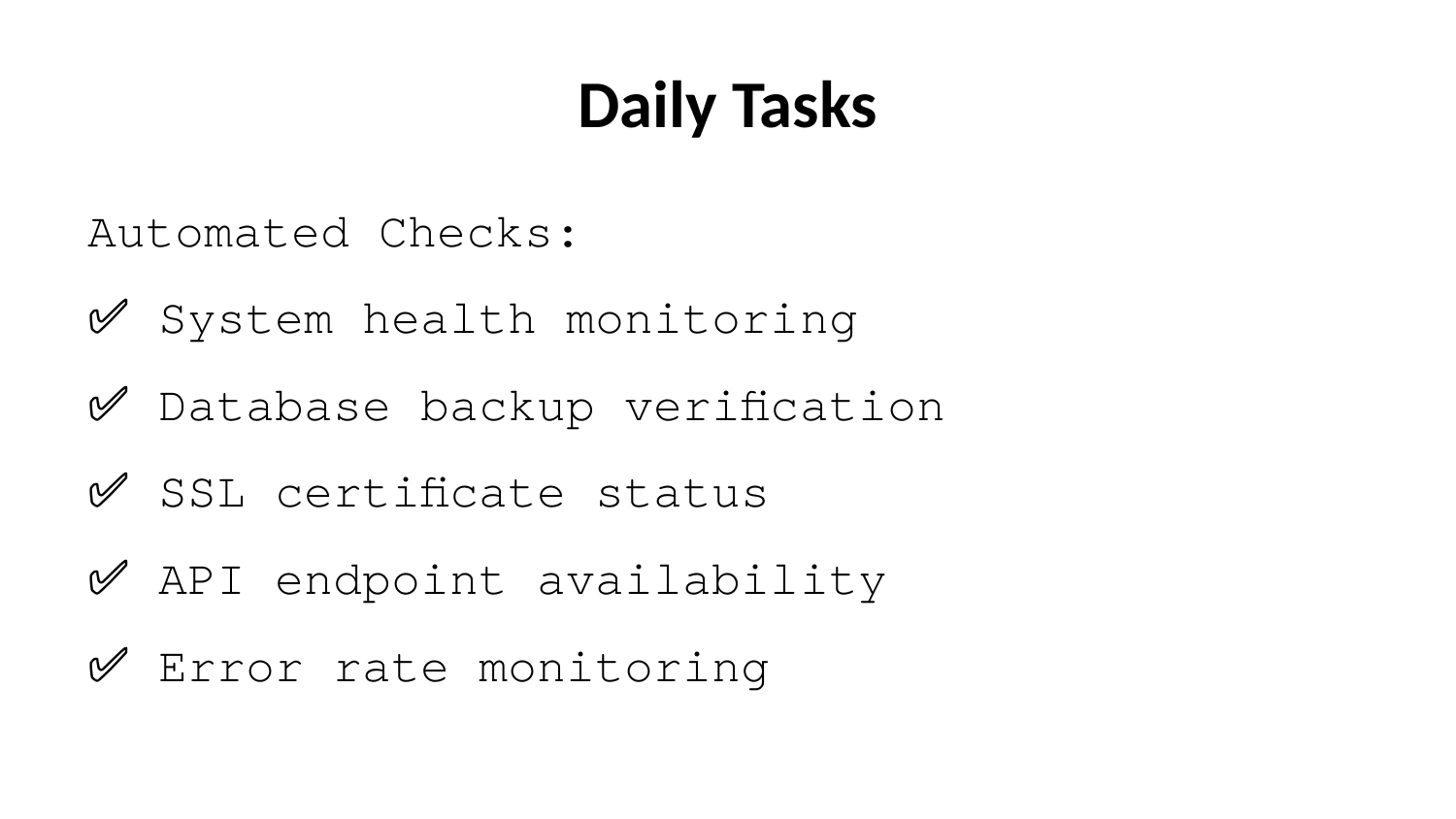

# Daily Tasks
Automated Checks:
✅ System health monitoring
✅ Database backup verification
✅ SSL certificate status
✅ API endpoint availability
✅ Error rate monitoring

Manual Reviews:
- Check system alerts
- Review error logs
- Monitor user activity
- Verify backup completion